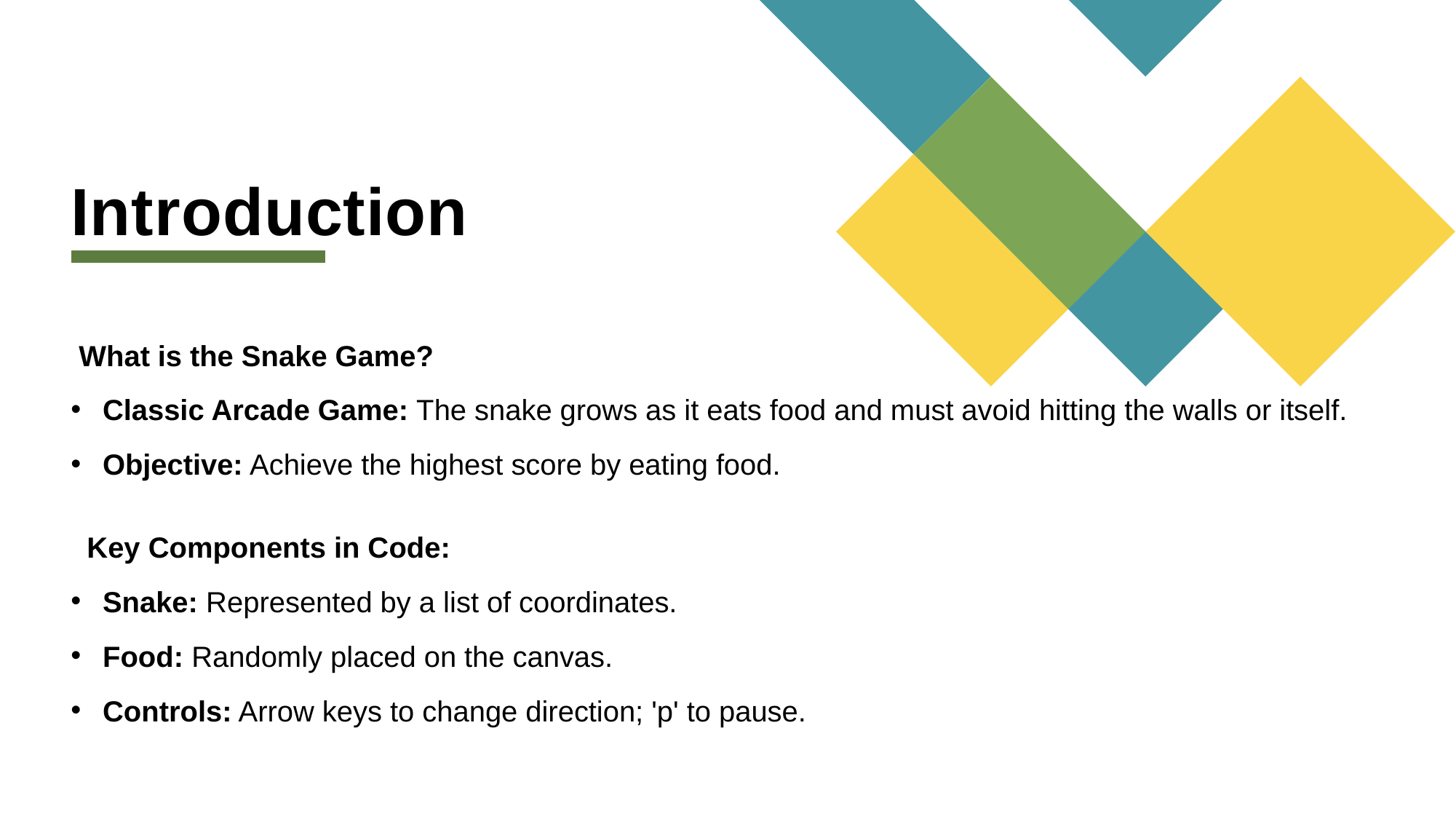

# Introduction
 What is the Snake Game?
Classic Arcade Game: The snake grows as it eats food and must avoid hitting the walls or itself.
Objective: Achieve the highest score by eating food.
  Key Components in Code:
Snake: Represented by a list of coordinates.
Food: Randomly placed on the canvas.
Controls: Arrow keys to change direction; 'p' to pause.